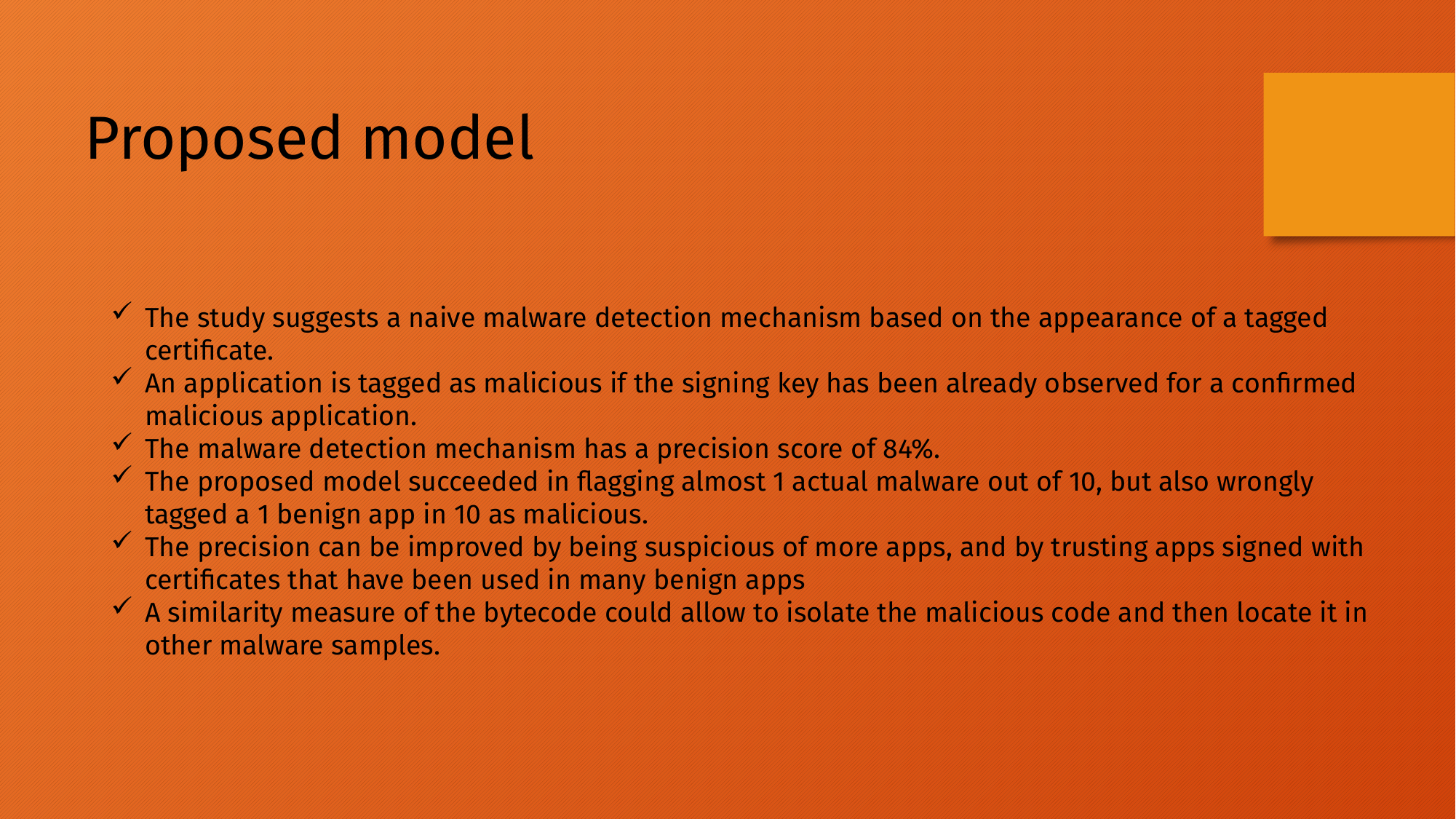

Proposed model
The study suggests a naive malware detection mechanism based on the appearance of a tagged certificate.
An application is tagged as malicious if the signing key has been already observed for a confirmed malicious application.
The malware detection mechanism has a precision score of 84%.
The proposed model succeeded in flagging almost 1 actual malware out of 10, but also wrongly tagged a 1 benign app in 10 as malicious.
The precision can be improved by being suspicious of more apps, and by trusting apps signed with certificates that have been used in many benign apps
A similarity measure of the bytecode could allow to isolate the malicious code and then locate it in other malware samples.